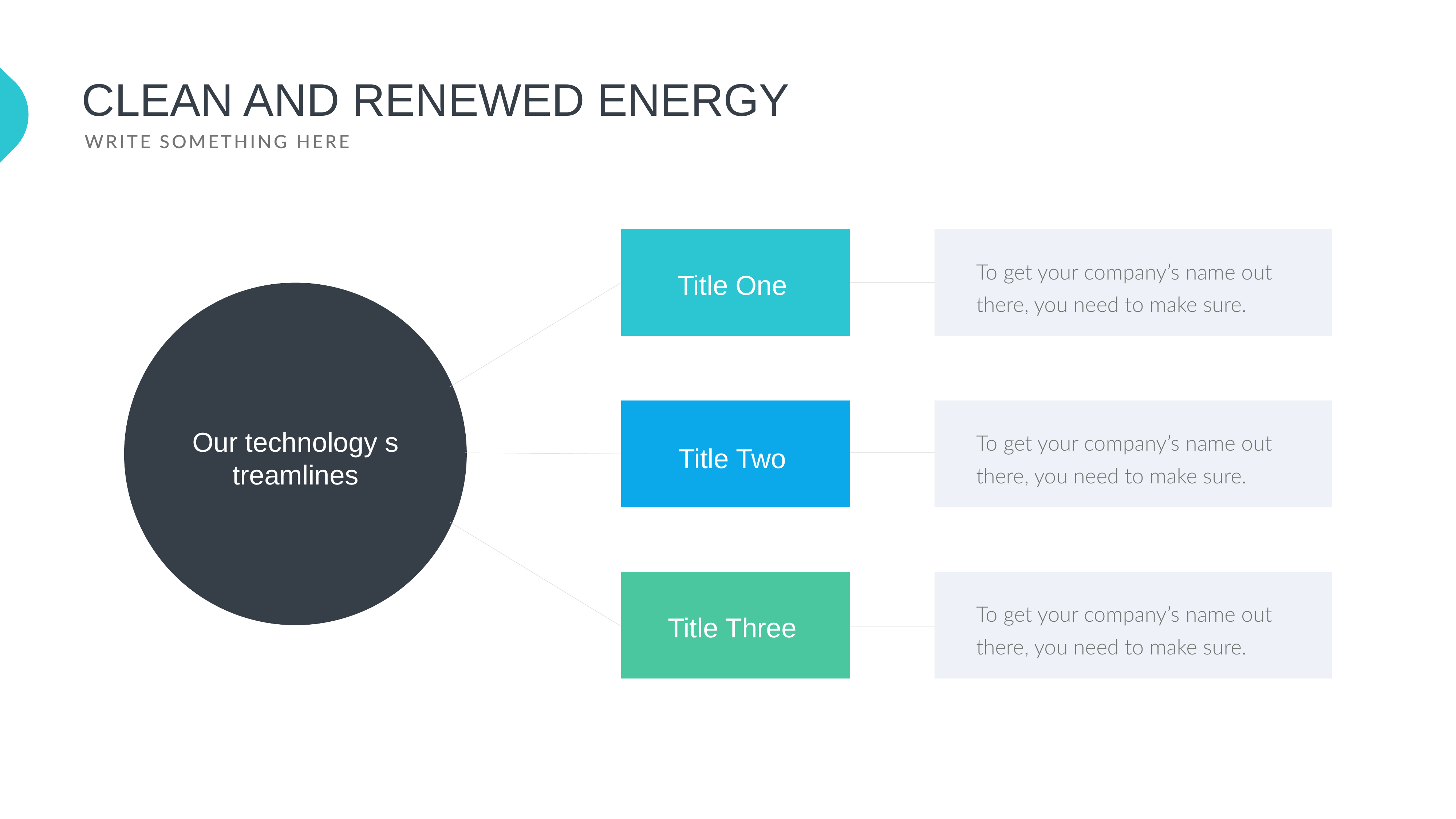

CLEAN AND RENEWED ENERGY
WRITE SOMETHING HERE

To get your company’s name out there, you need to make sure.
Title One

To get your company’s name out there, you need to make sure.
Our technology streamlines
Title Two

To get your company’s name out there, you need to make sure.
Title Three